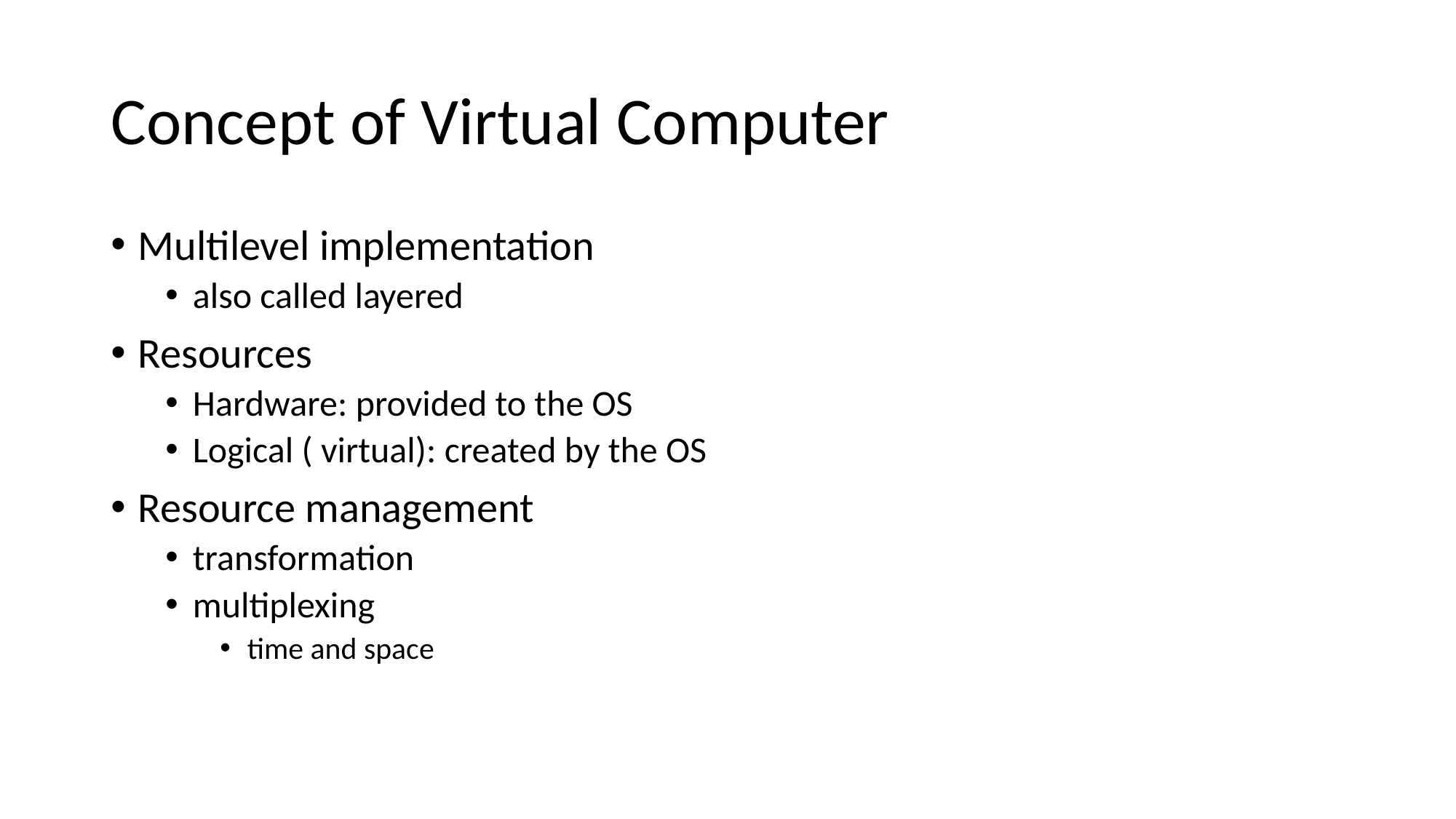

# Concept of Virtual Computer
Multilevel implementation
also called layered
Resources
Hardware: provided to the OS
Logical ( virtual): created by the OS
Resource management
transformation
multiplexing
time and space